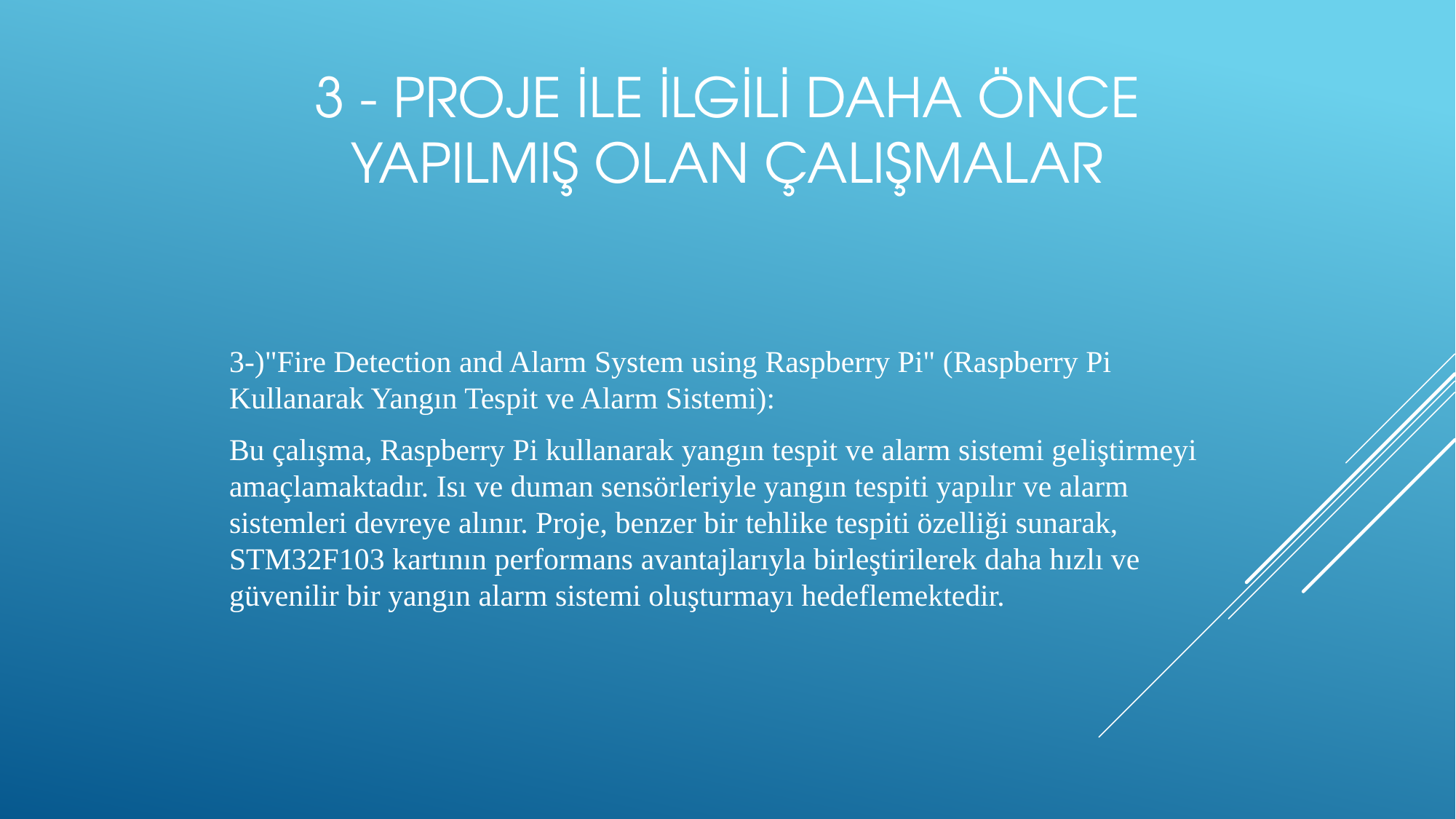

# 3 - Proje ile ilgili daha önce yapılmış olan çalışmalar

3-)"Fire Detection and Alarm System using Raspberry Pi" (Raspberry Pi Kullanarak Yangın Tespit ve Alarm Sistemi):
Bu çalışma, Raspberry Pi kullanarak yangın tespit ve alarm sistemi geliştirmeyi amaçlamaktadır. Isı ve duman sensörleriyle yangın tespiti yapılır ve alarm sistemleri devreye alınır. Proje, benzer bir tehlike tespiti özelliği sunarak, STM32F103 kartının performans avantajlarıyla birleştirilerek daha hızlı ve güvenilir bir yangın alarm sistemi oluşturmayı hedeflemektedir.